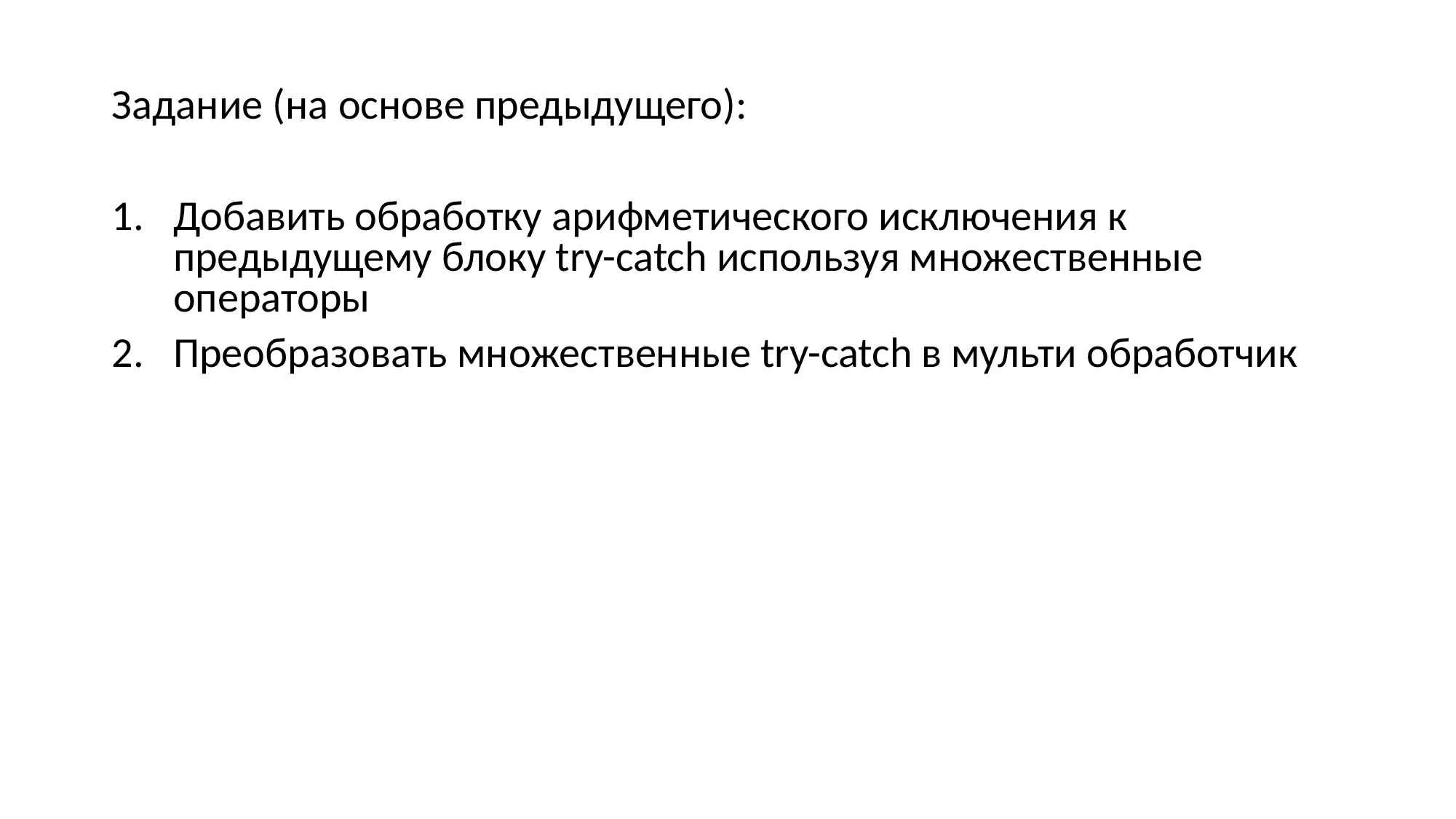

Задание (на основе предыдущего):

Добавить обработку арифметического исключения к предыдущему блоку try-catch используя множественные операторы
Преобразовать множественные try-catch в мульти обработчик